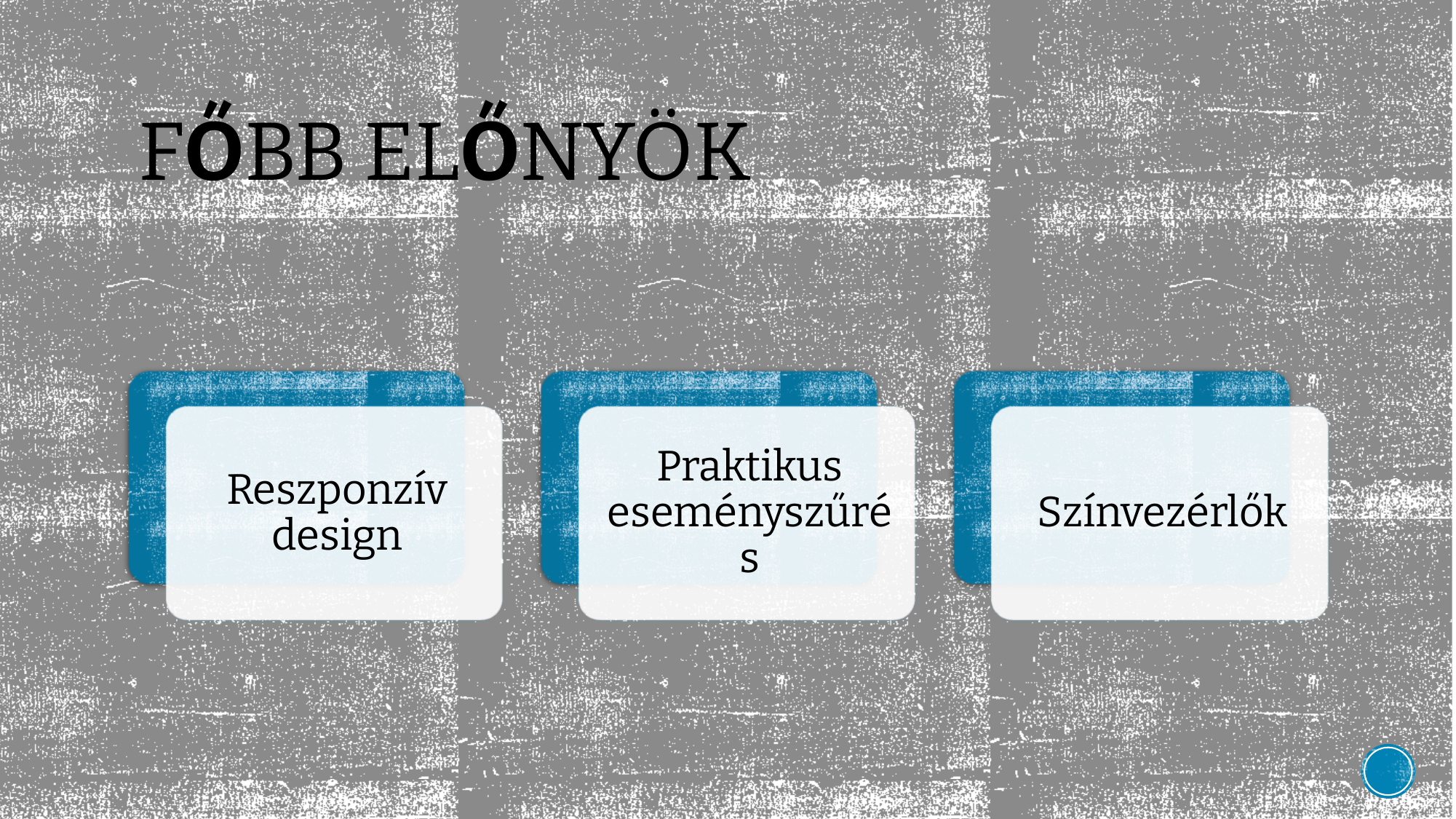

# Főbb Előnyök
Reszponzív design
Praktikus eseményszűrés
Színvezérlők